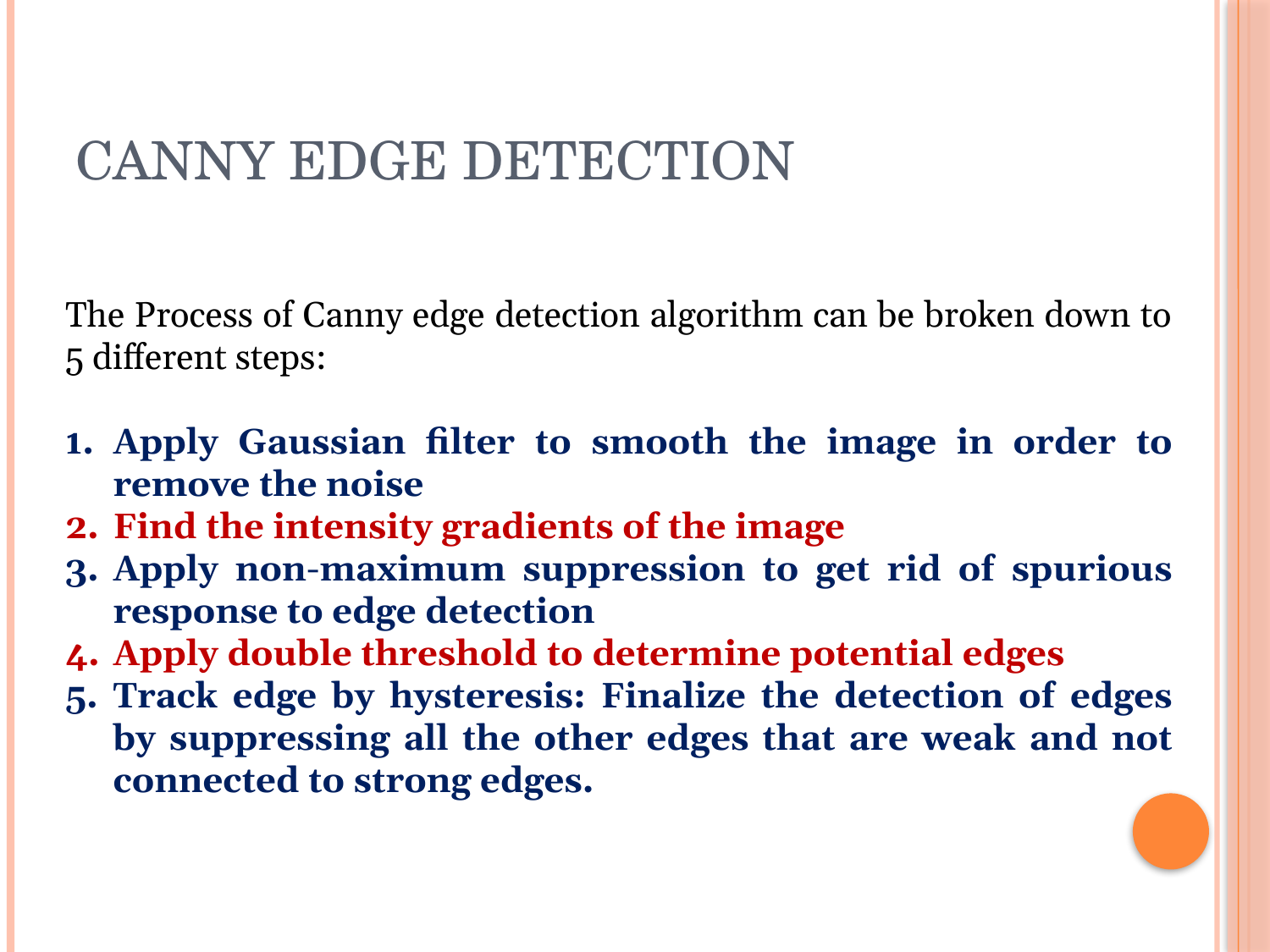

# Canny edge detection
The Process of Canny edge detection algorithm can be broken down to 5 different steps:

Apply Gaussian filter to smooth the image in order to remove the noise
Find the intensity gradients of the image
Apply non-maximum suppression to get rid of spurious response to edge detection
Apply double threshold to determine potential edges
Track edge by hysteresis: Finalize the detection of edges by suppressing all the other edges that are weak and not connected to strong edges.